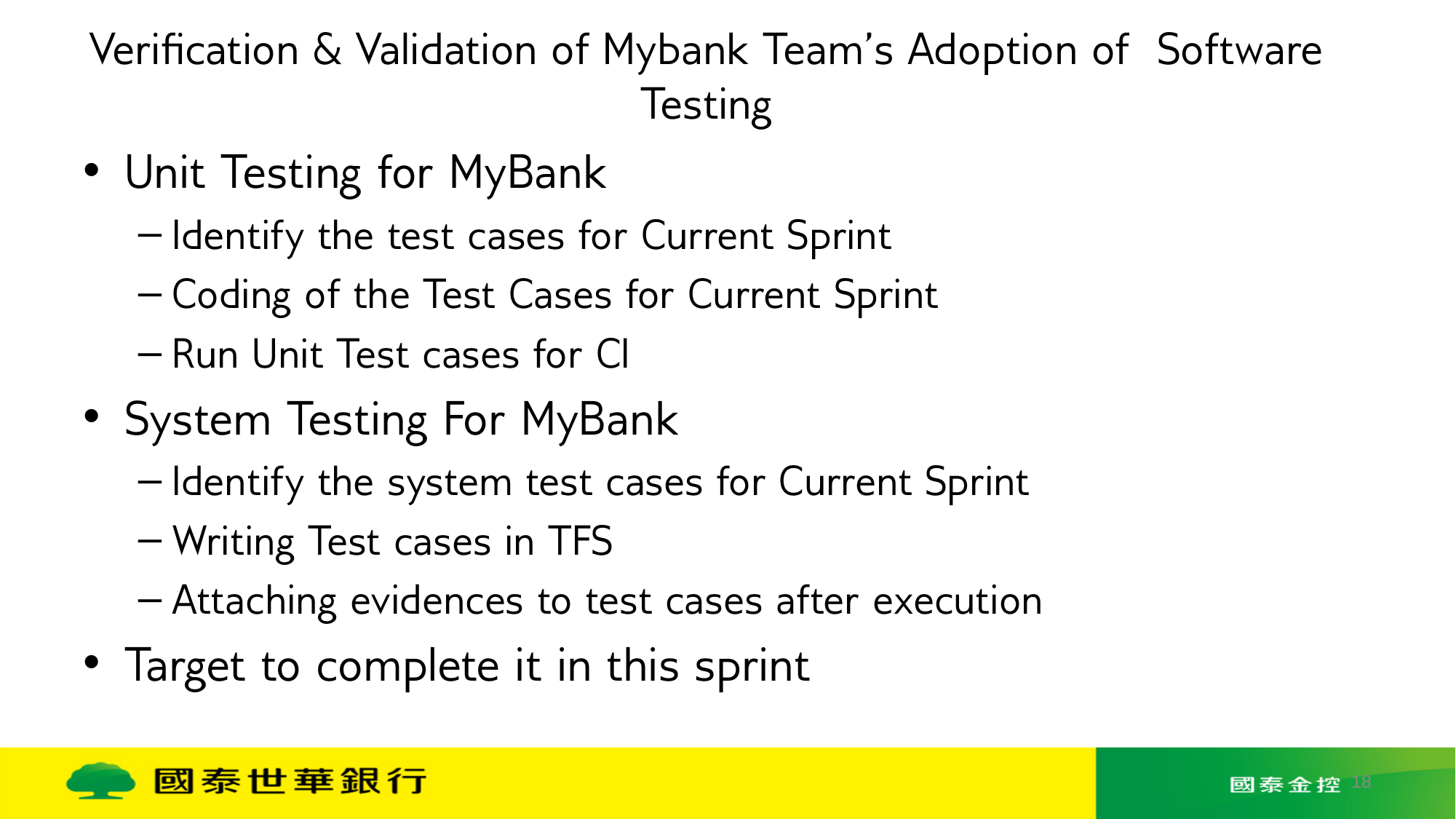

# Verification & Validation of Mybank Team’s Adoption of  Software Testing
Unit Testing for MyBank
Identify the test cases for Current Sprint
Coding of the Test Cases for Current Sprint
Run Unit Test cases for CI
System Testing For MyBank
Identify the system test cases for Current Sprint
Writing Test cases in TFS
Attaching evidences to test cases after execution
Target to complete it in this sprint

18